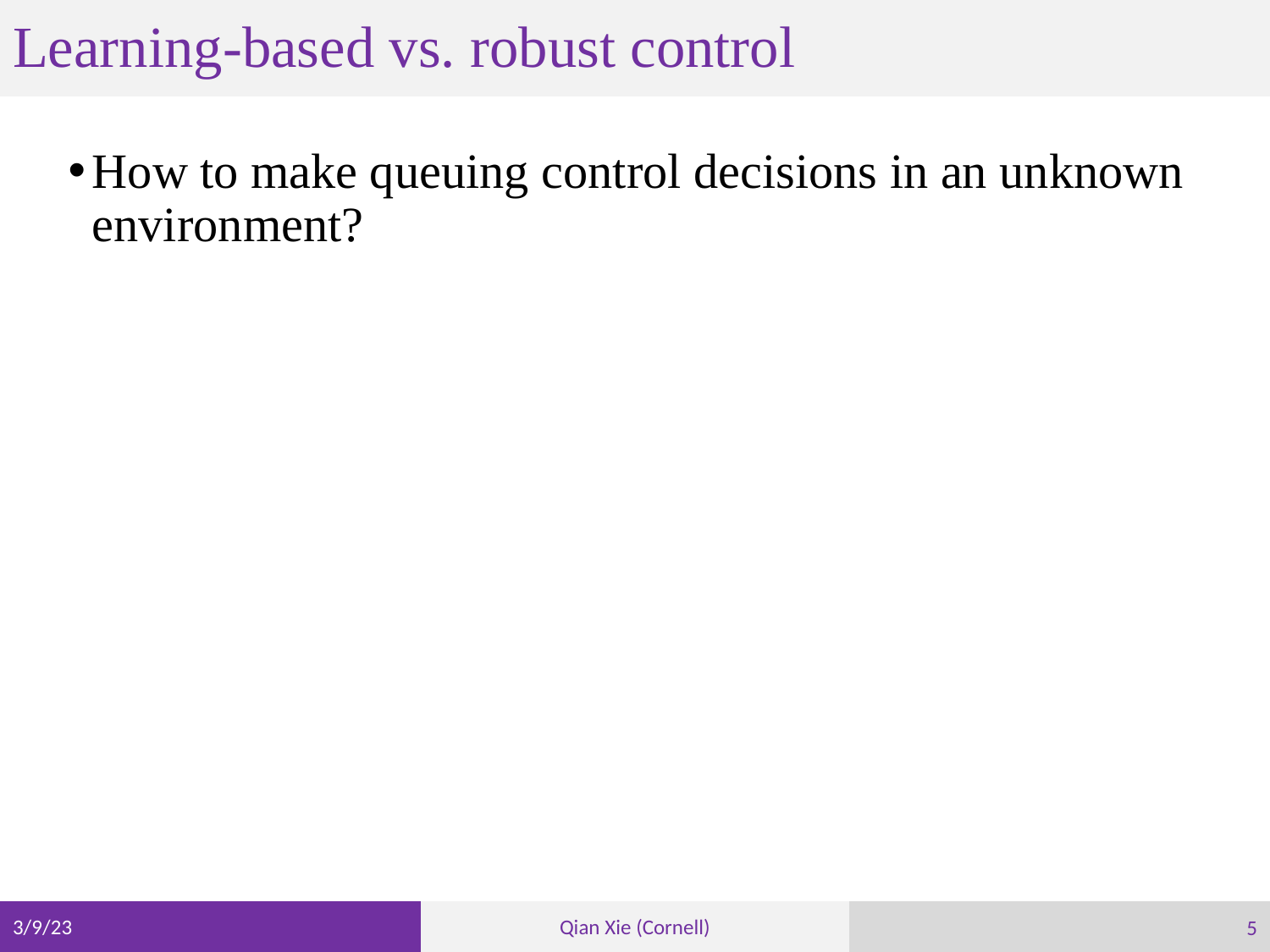

# Learning-based vs. robust control
How to make queuing control decisions in an unknown environment?
5
3/9/23
Qian Xie (Cornell)